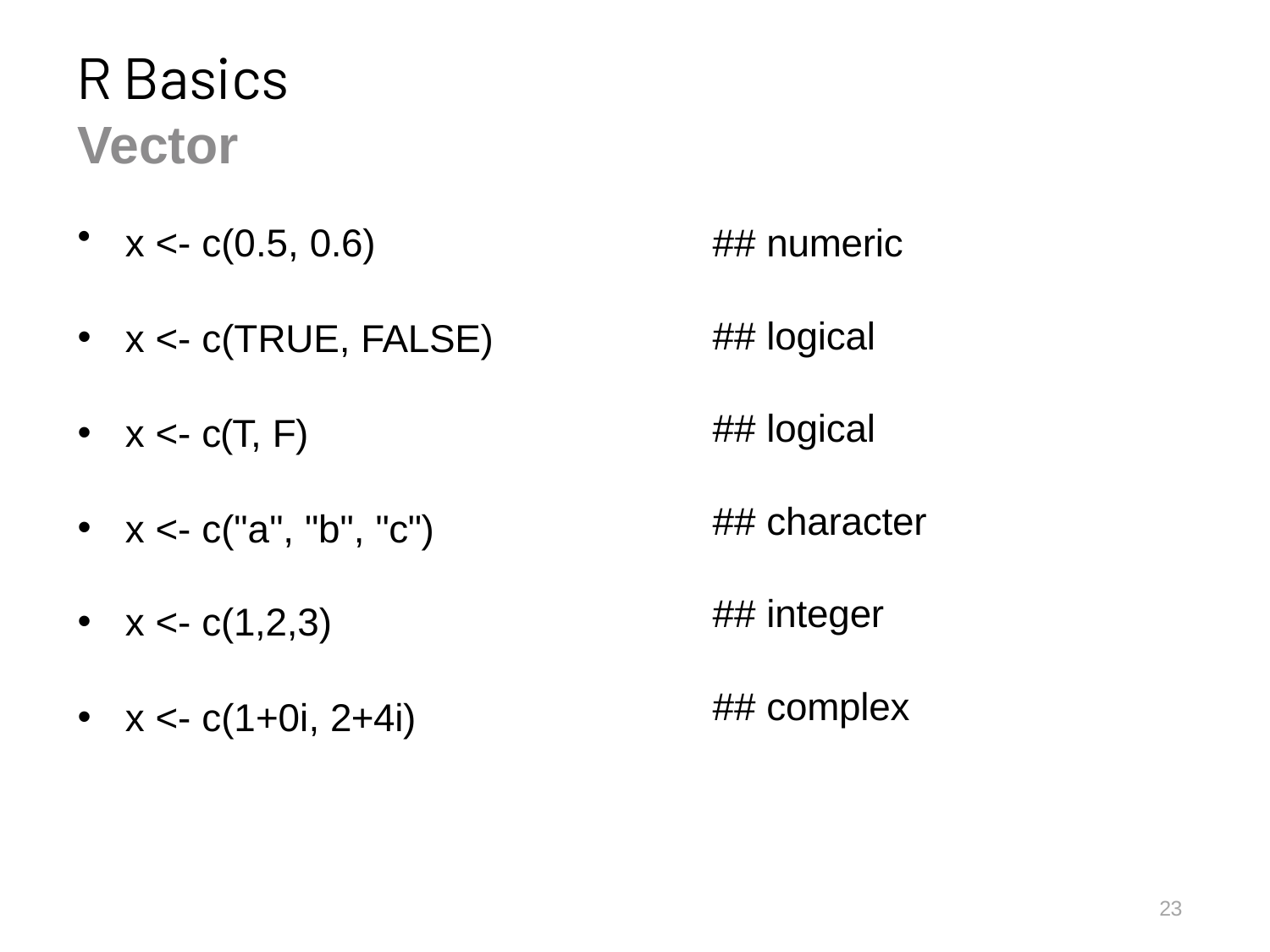

# R Basics
Vector
x <- c(0.5, 0.6)

x <- c(TRUE, FALSE)

x <- c(T, F)

x <- c("a", "b", "c")

x <- c(1,2,3)

x <- c(1+0i, 2+4i)
## numeric
## logical ## logical ## character ## integer ## complex
23